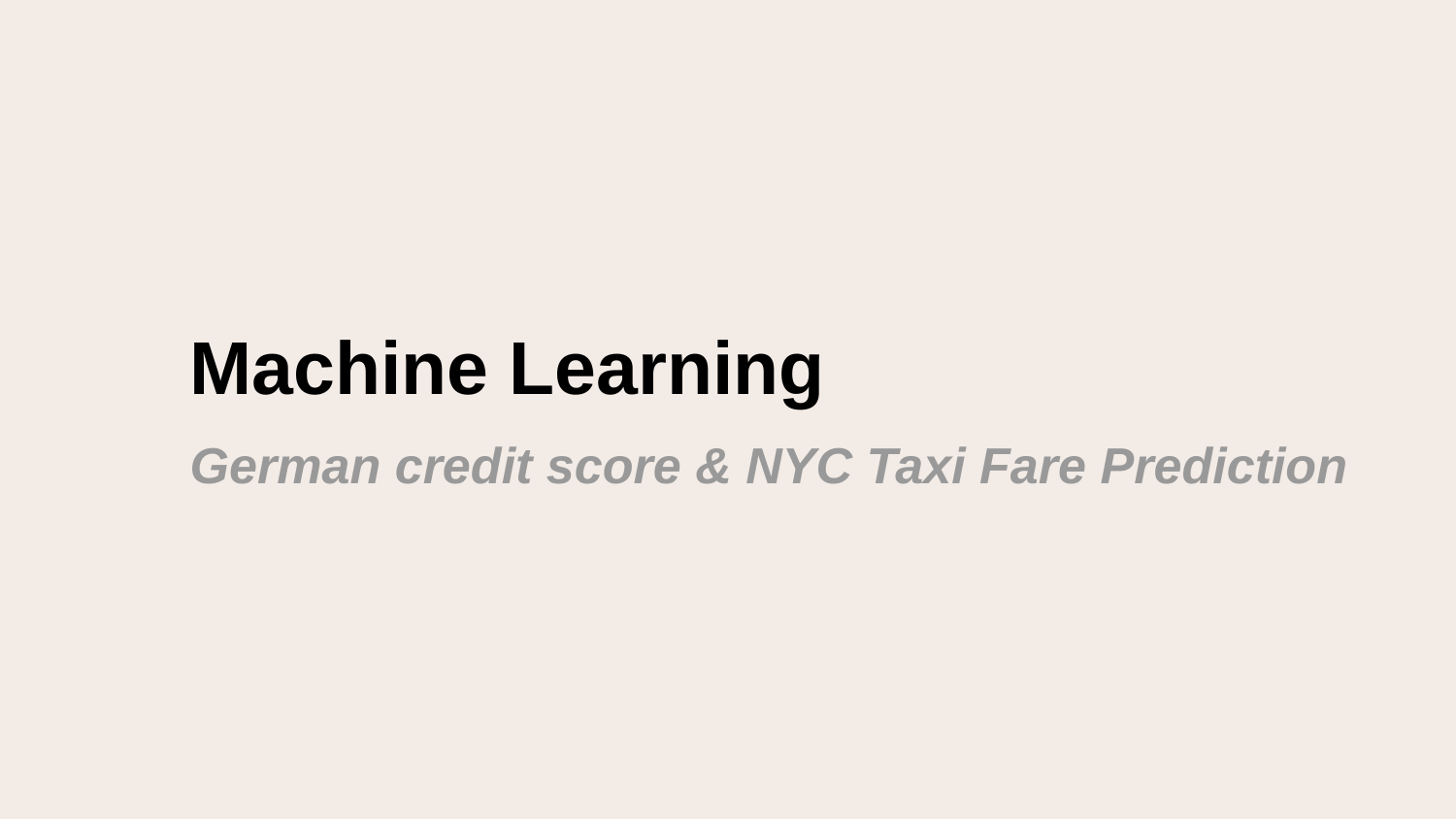

# Machine Learning
German credit score & NYC Taxi Fare Prediction